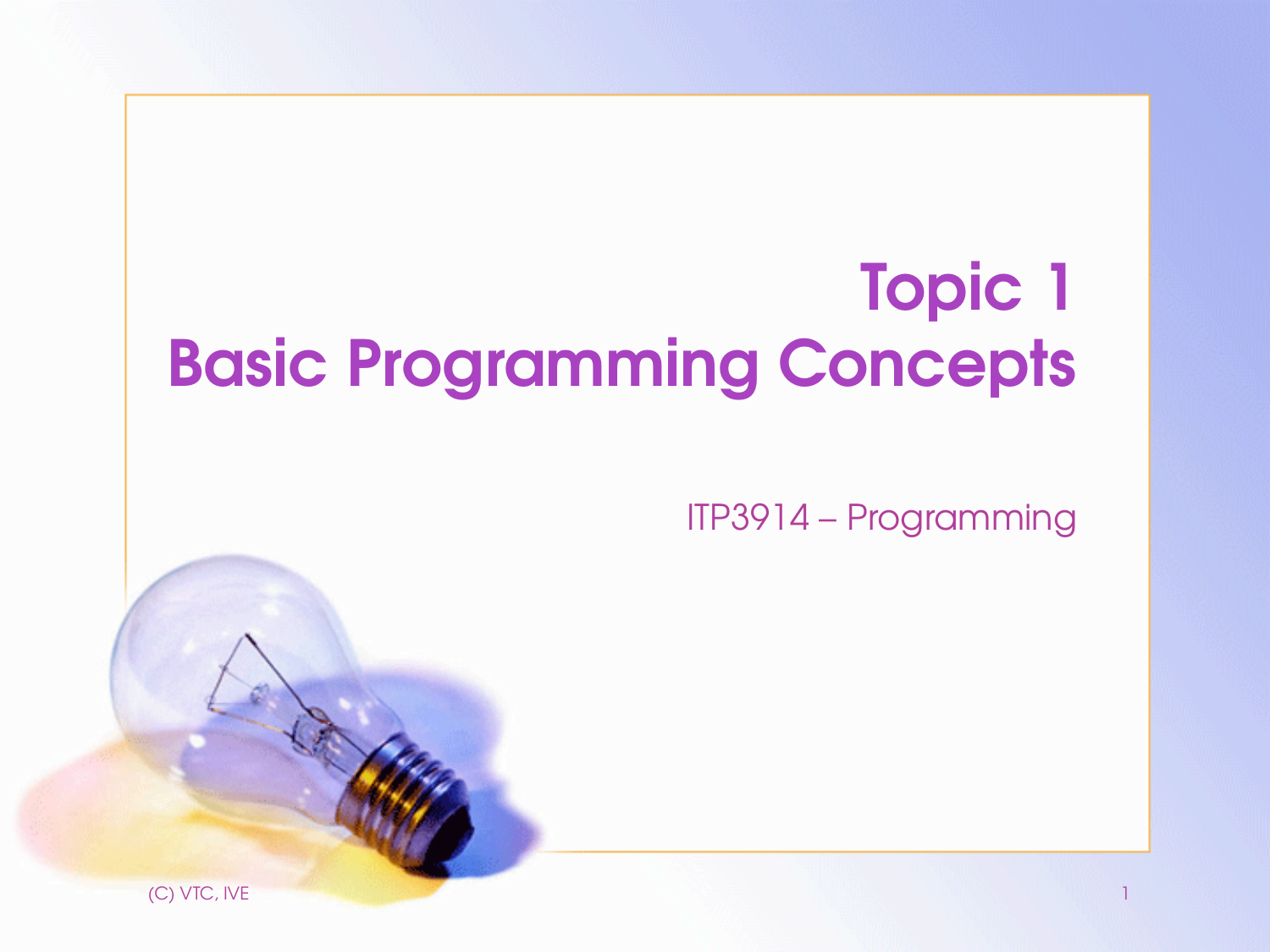

# Topic 1 Basic Programming Concepts
ITP3914 – Programming
(C) VTC, IVE
1